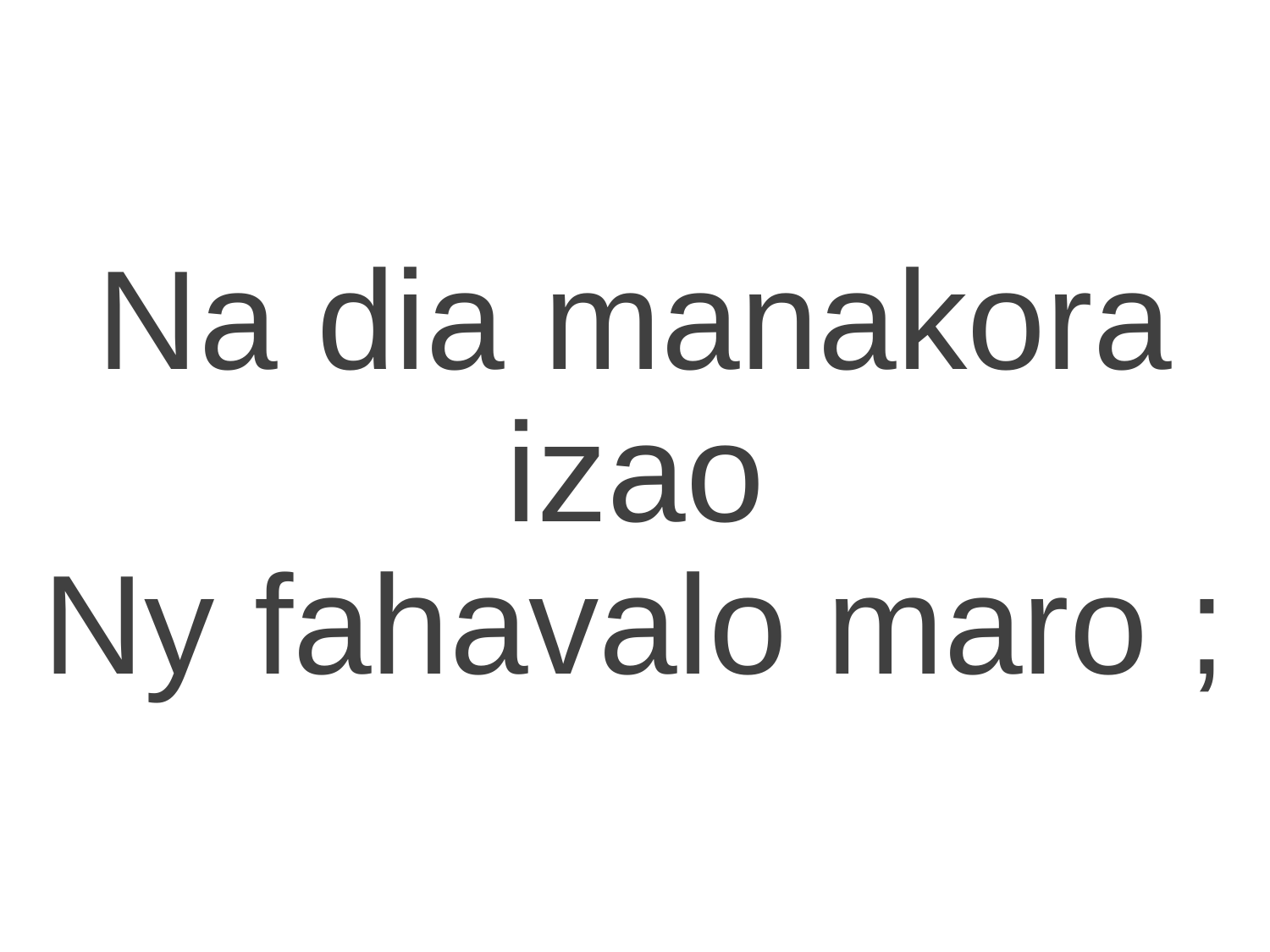

Na dia manakora izao
Ny fahavalo maro ;